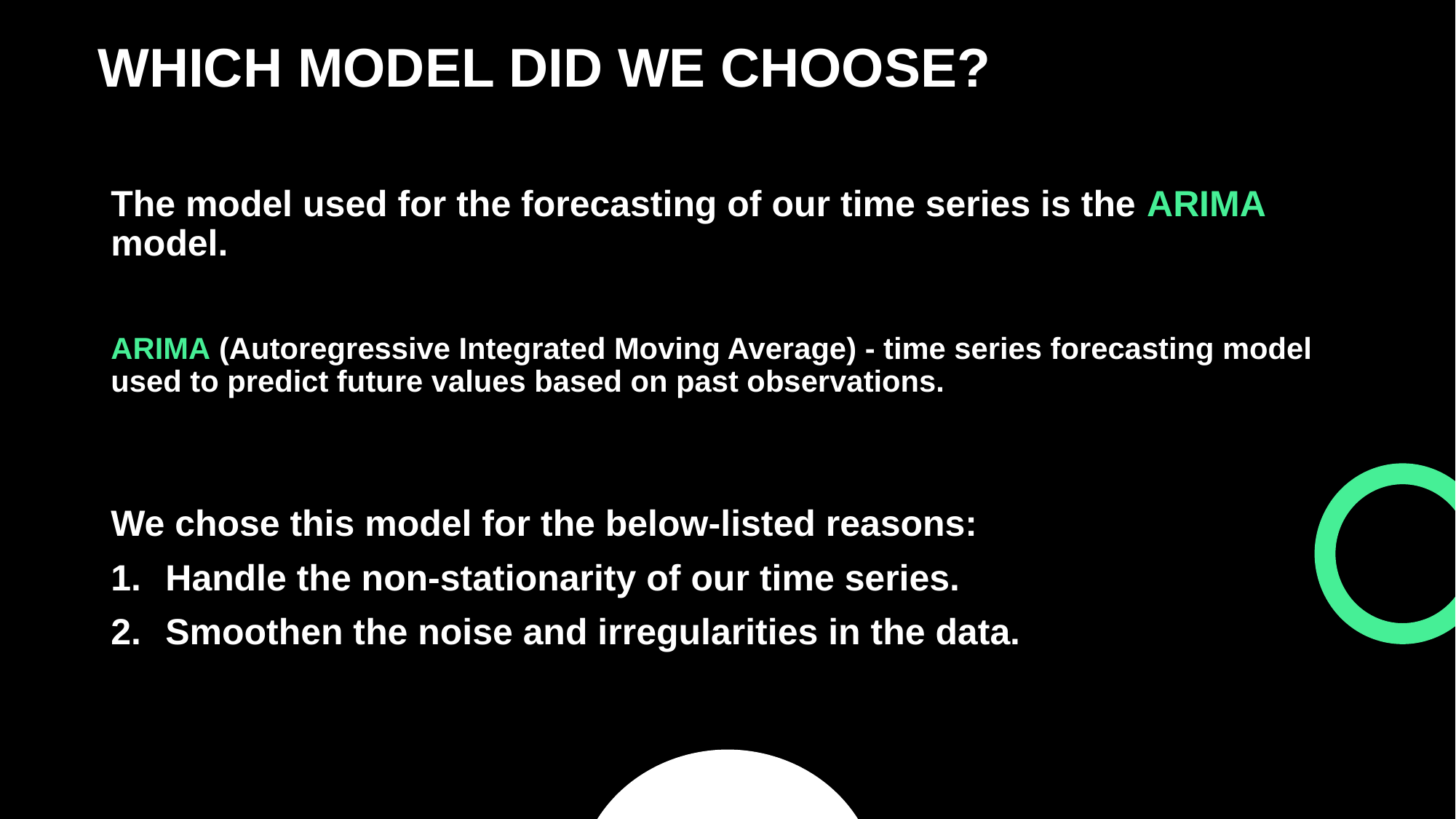

WHICH MODEL DID WE CHOOSE?
The model used for the forecasting of our time series is the ARIMA model.

ARIMA (Autoregressive Integrated Moving Average) - time series forecasting model used to predict future values based on past observations.

We chose this model for the below-listed reasons:
Handle the non-stationarity of our time series.
Smoothen the noise and irregularities in the data.